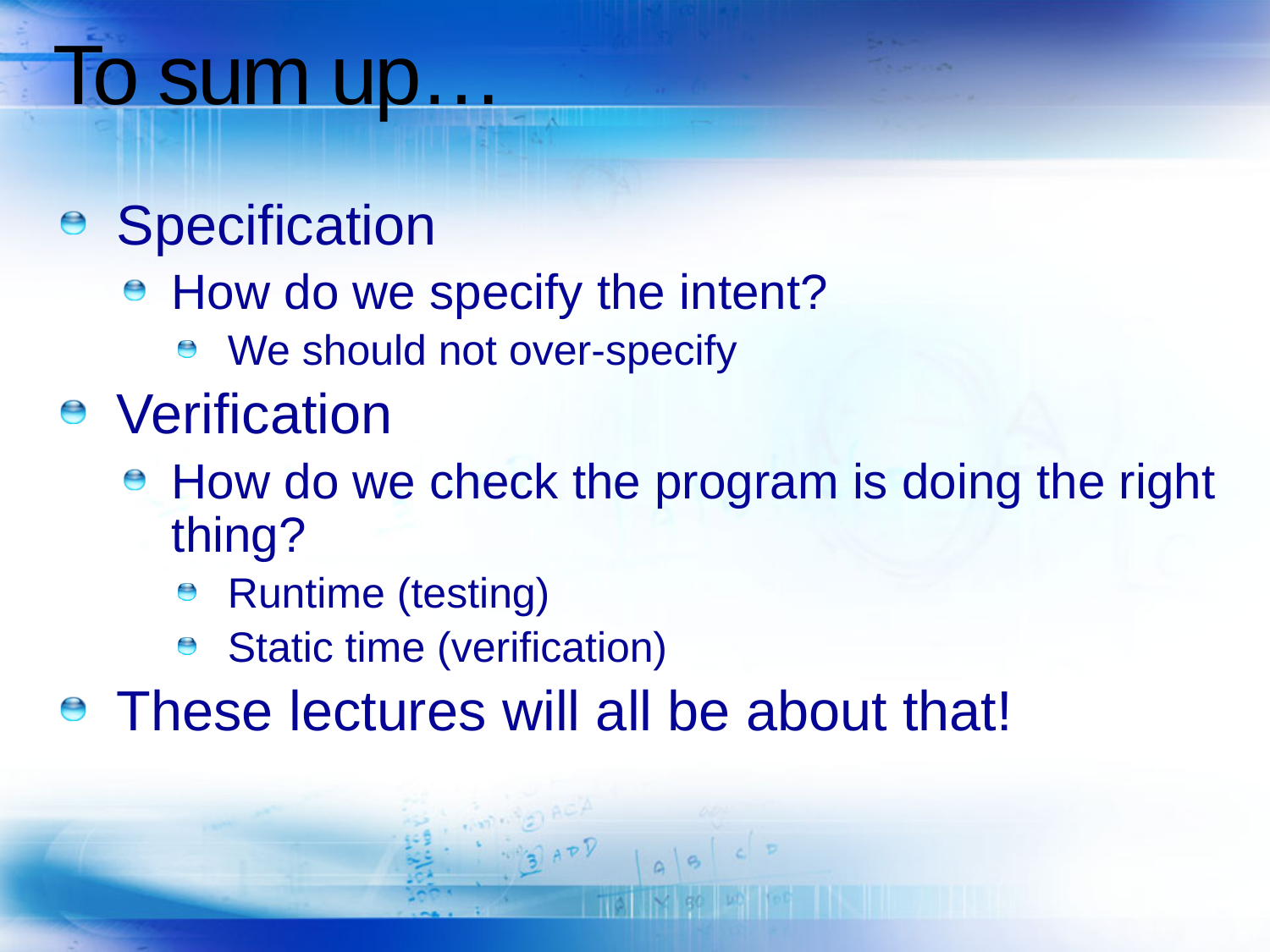

# To sum up…
Specification
How do we specify the intent?
We should not over-specify
Verification
How do we check the program is doing the right thing?
Runtime (testing)
Static time (verification)
These lectures will all be about that!